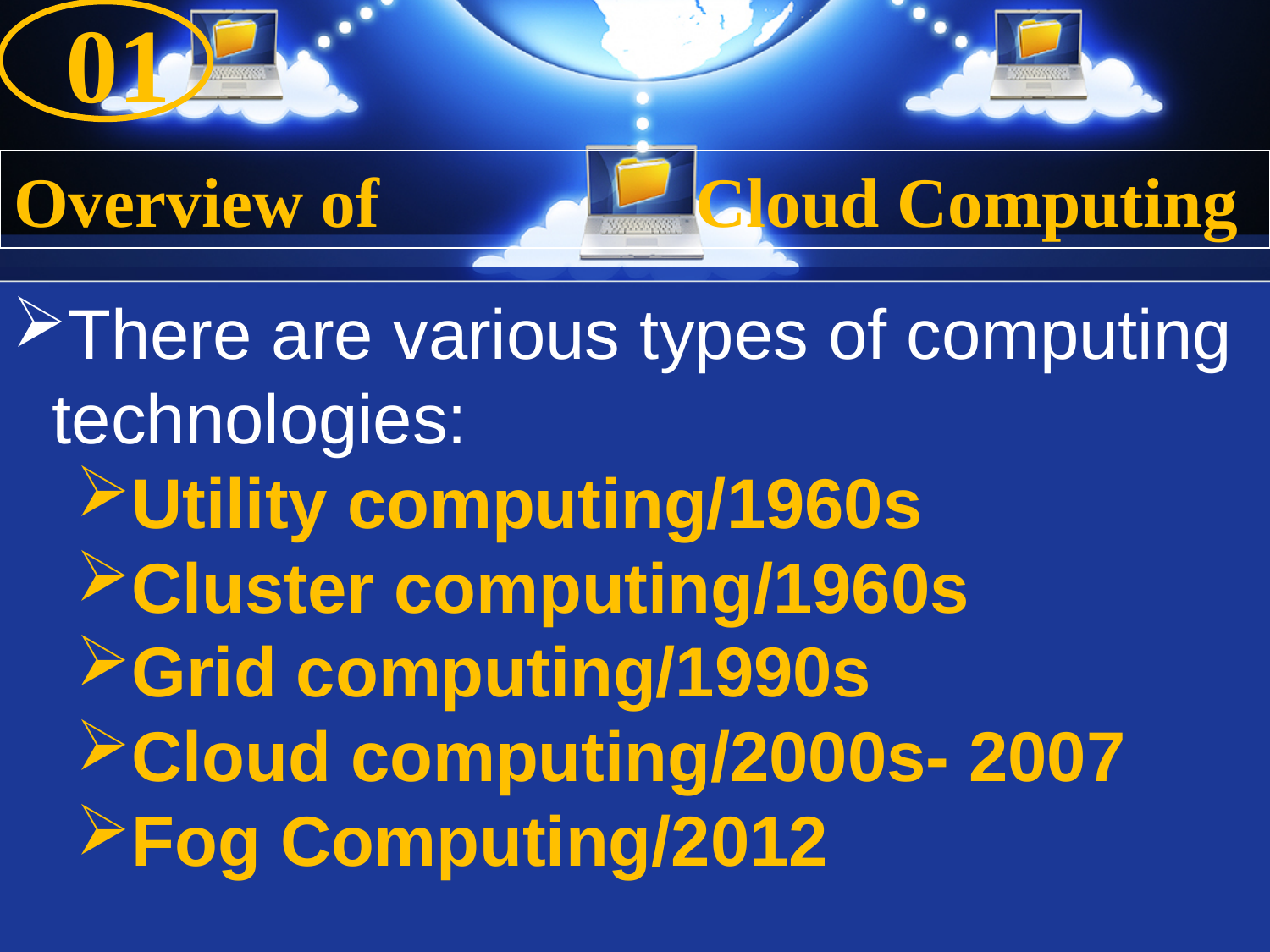

01

#
Overview of                  Cloud Computing
There are various types of computing technologies:
Utility computing/1960s
Cluster computing/1960s
Grid computing/1990s
Cloud computing/2000s- 2007
Fog Computing/2012